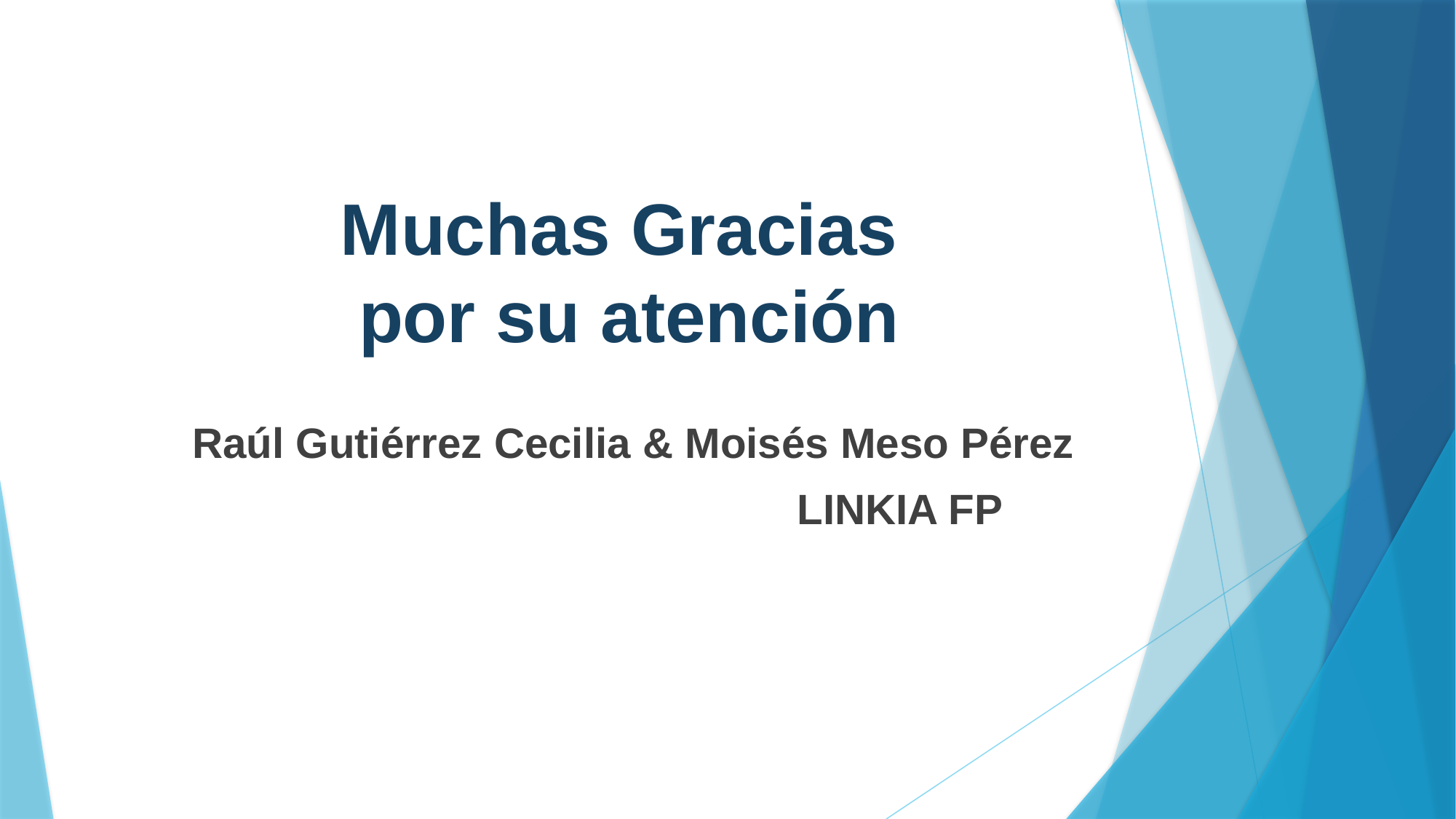

# Muchas Gracias por su atención
   Raúl Gutiérrez Cecilia & Moisés Meso Pérez
					        LINKIA FP